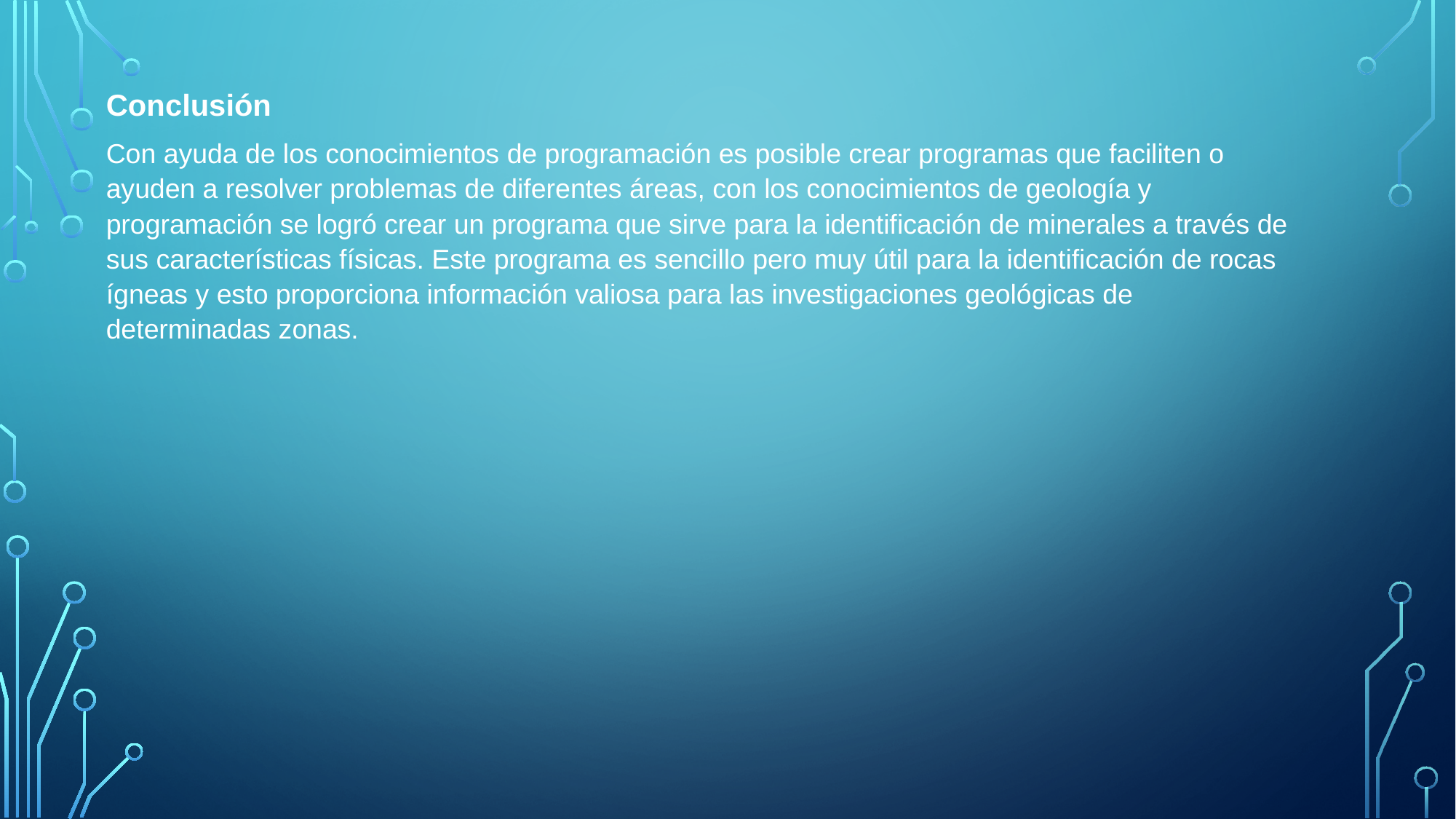

Conclusión
Con ayuda de los conocimientos de programación es posible crear programas que faciliten o ayuden a resolver problemas de diferentes áreas, con los conocimientos de geología y programación se logró crear un programa que sirve para la identificación de minerales a través de sus características físicas. Este programa es sencillo pero muy útil para la identificación de rocas ígneas y esto proporciona información valiosa para las investigaciones geológicas de determinadas zonas.